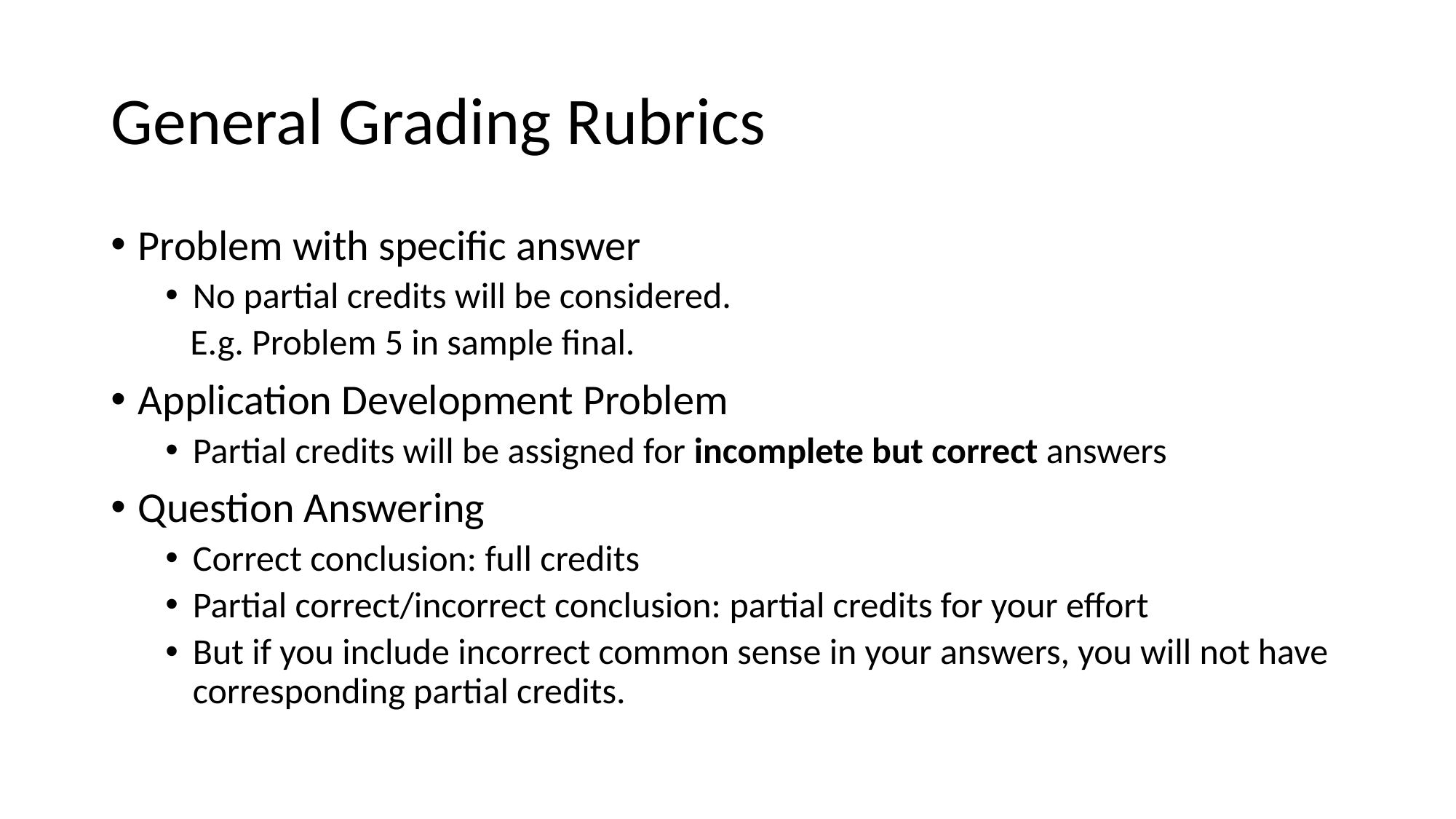

# General Grading Rubrics
Problem with specific answer
No partial credits will be considered.
   E.g. Problem 5 in sample final.
Application Development Problem
Partial credits will be assigned for incomplete but correct answers
Question Answering
Correct conclusion: full credits
Partial correct/incorrect conclusion: partial credits for your effort
But if you include incorrect common sense in your answers, you will not have corresponding partial credits.